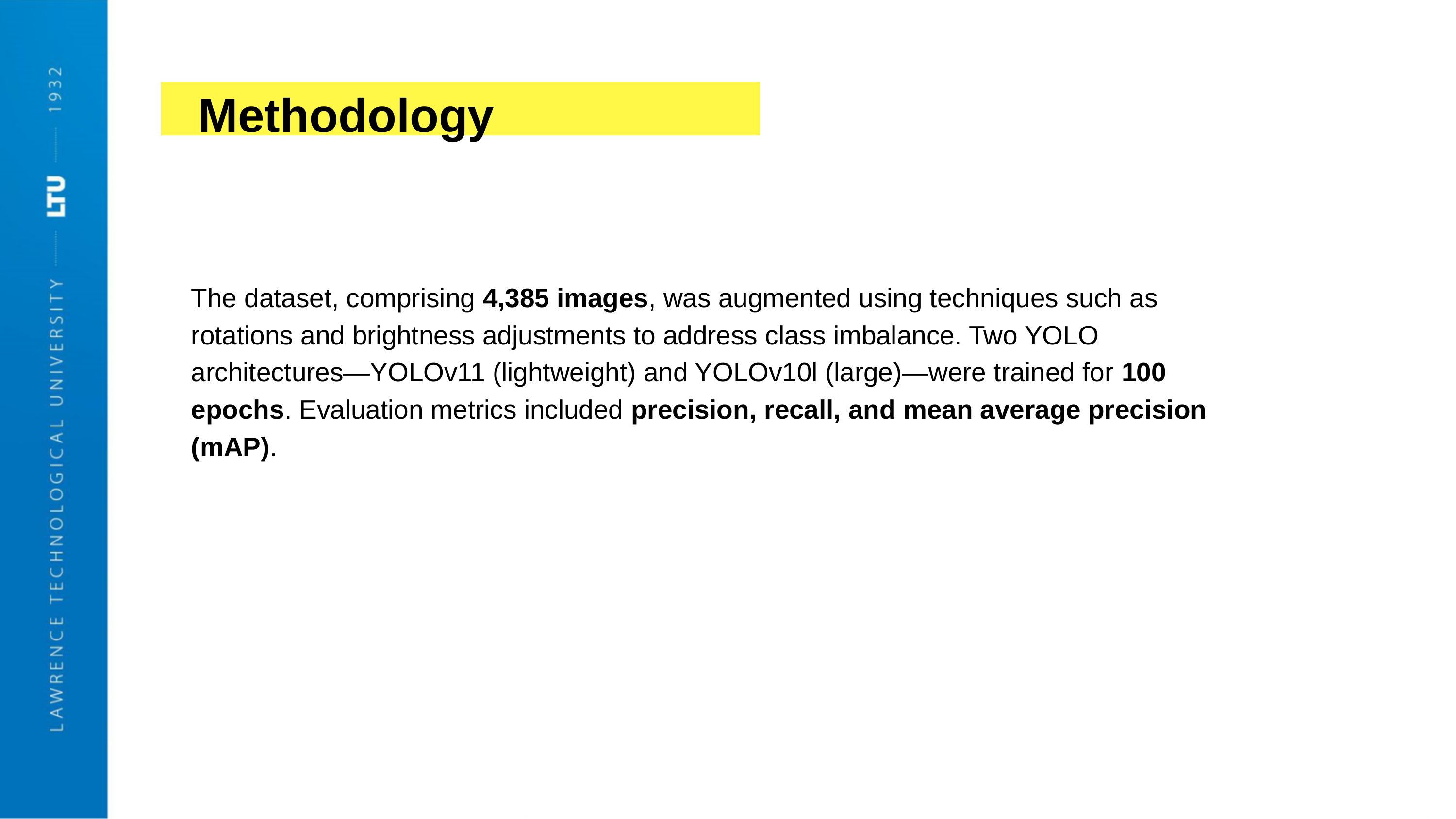

Methodology

The dataset, comprising 4,385 images, was augmented using techniques such as rotations and brightness adjustments to address class imbalance. Two YOLO architectures—YOLOv11 (lightweight) and YOLOv10l (large)—were trained for 100 epochs. Evaluation metrics included precision, recall, and mean average precision (mAP).